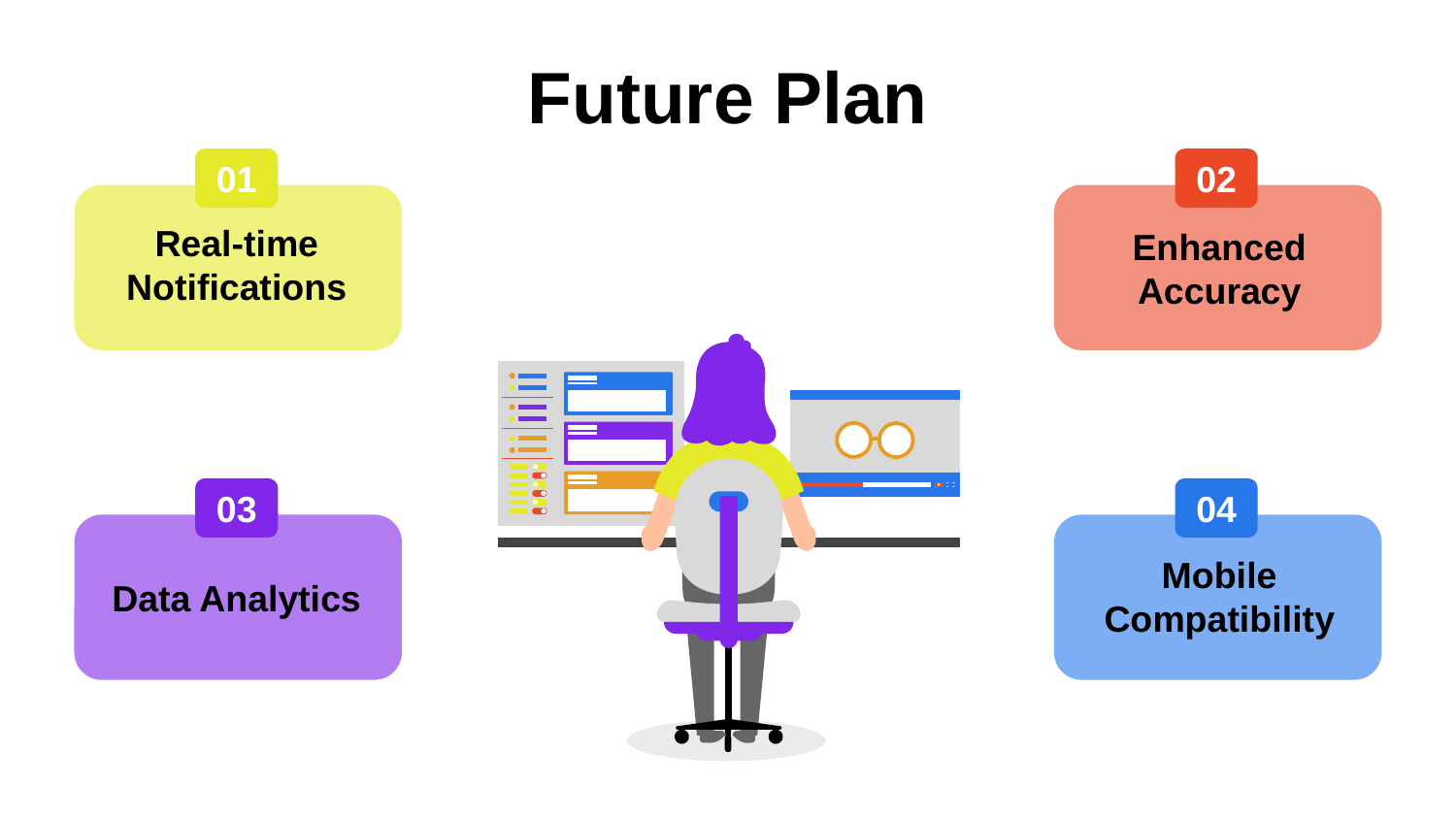

# Future Plan
01
Real-time Notifications

02
Enhanced Accuracy

03
Data Analytics
04
Mobile Compatibility